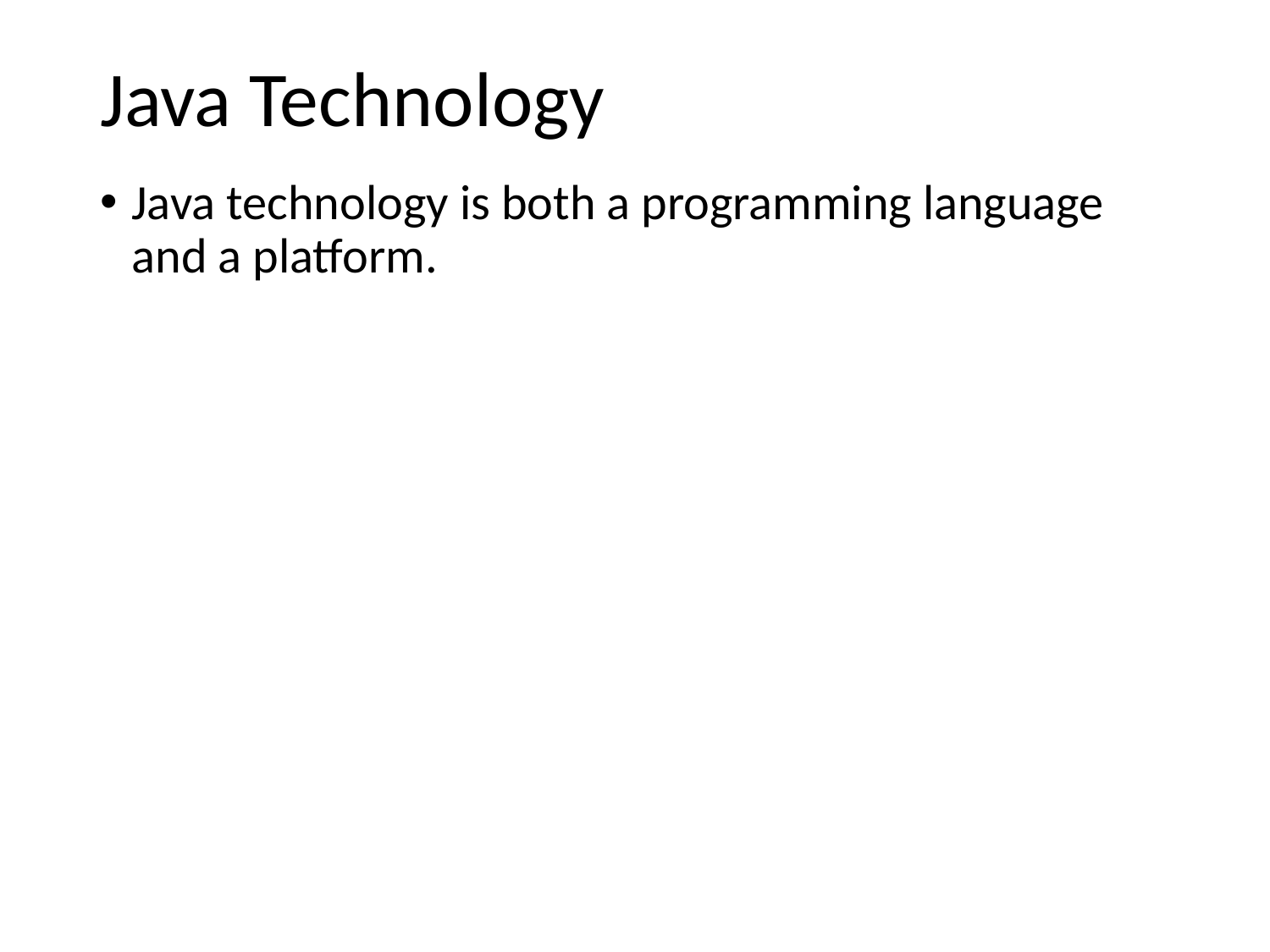

# Java Technology
Java technology is both a programming language and a platform.